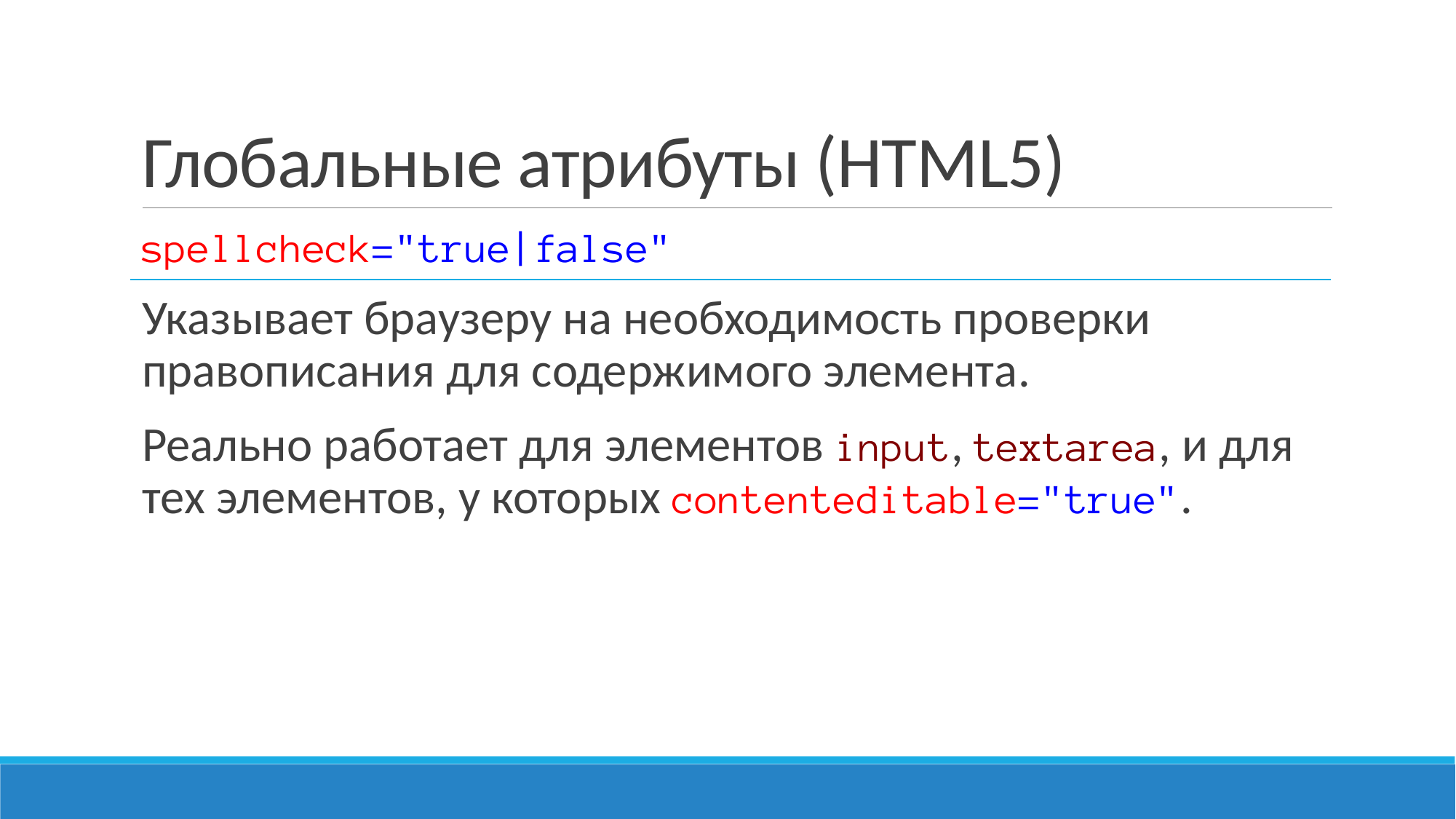

# Глобальные атрибуты (HTML5)
spellcheck="true|false"
Указывает браузеру на необходимость проверки правописания для содержимого элемента.
Реально работает для элементов input, textarea, и для тех элементов, у которых contenteditable="true".